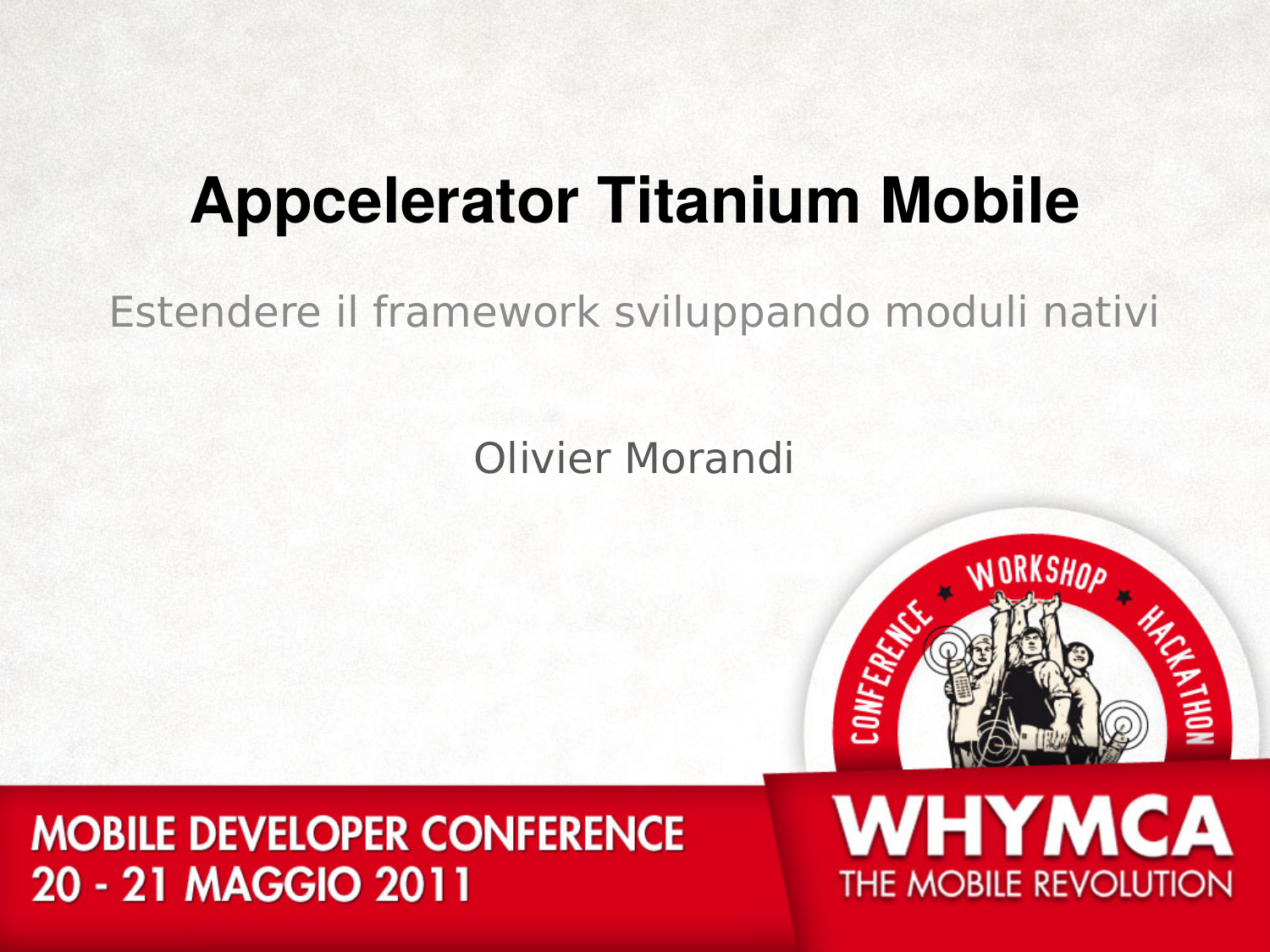

# Appcelerator Titanium Mobile
Estendere il framework sviluppando moduli nativi
Olivier Morandi